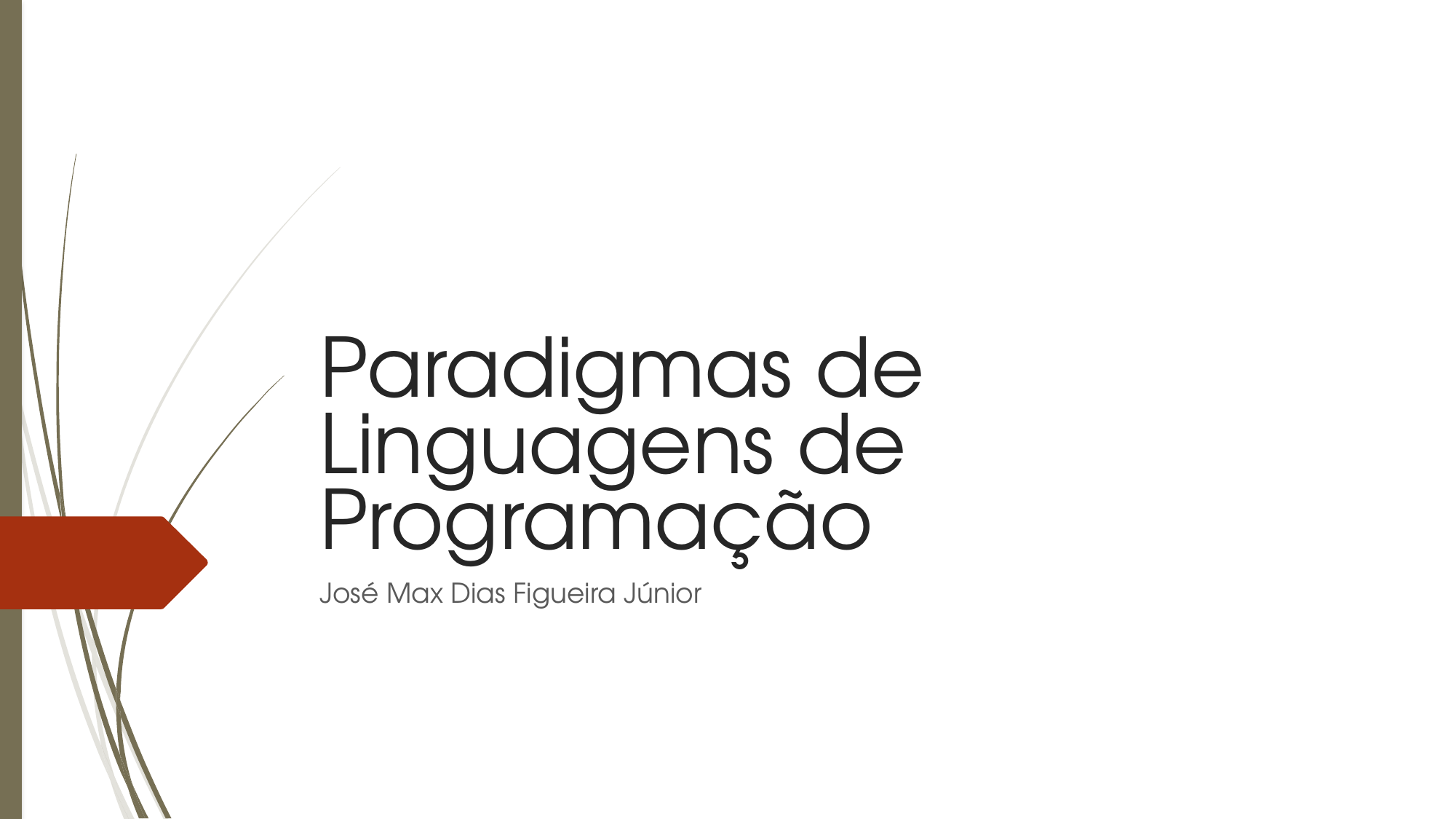

Paradigmas de Linguagens de Programação
José Max Dias Figueira Júnior